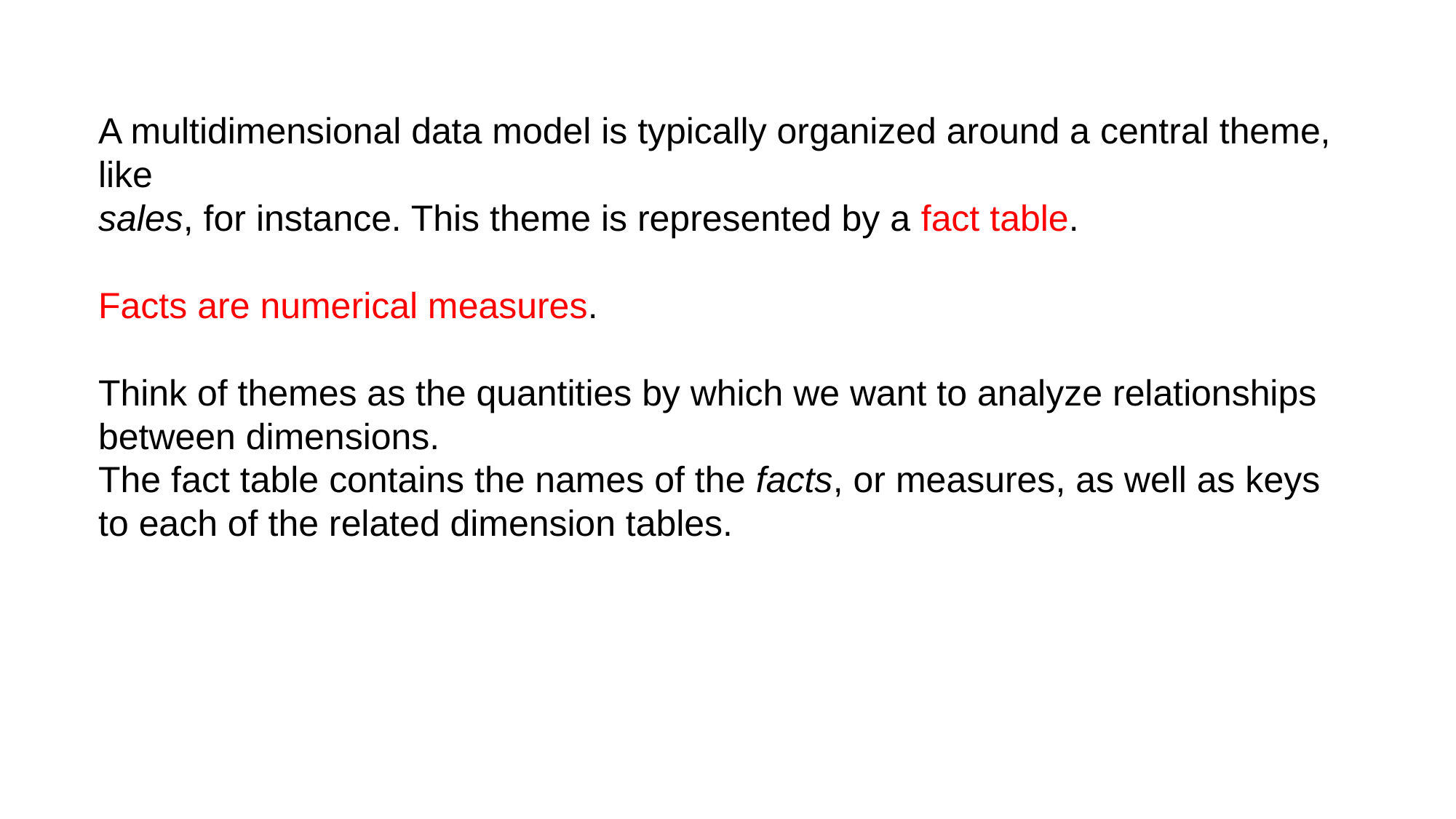

A multidimensional data model is typically organized around a central theme, like
sales, for instance. This theme is represented by a fact table.

Facts are numerical measures.

Think of themes as the quantities by which we want to analyze relationships between dimensions.
The fact table contains the names of the facts, or measures, as well as keys to each of the related dimension tables.